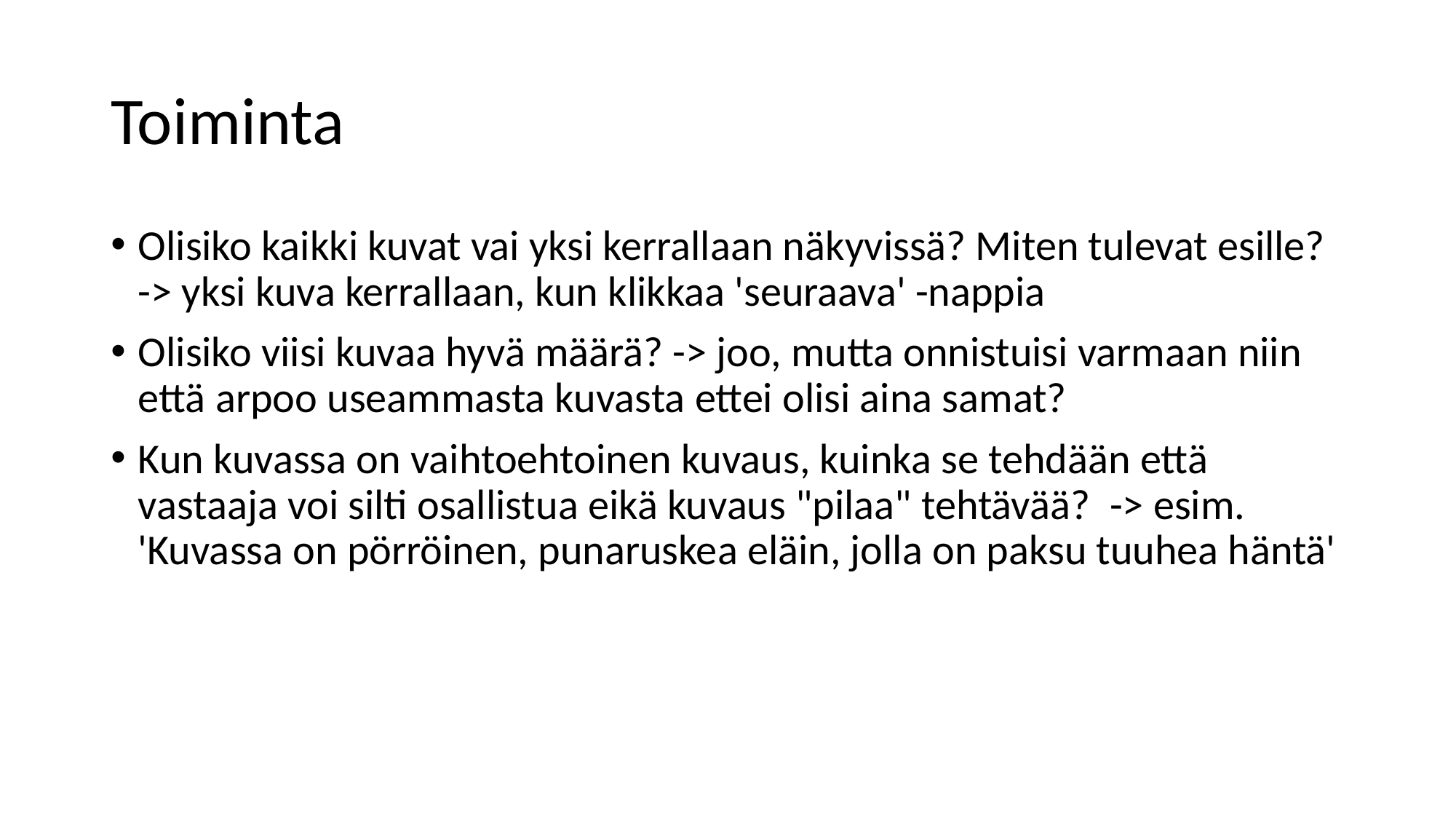

# Toiminta
Olisiko kaikki kuvat vai yksi kerrallaan näkyvissä? Miten tulevat esille? -> yksi kuva kerrallaan, kun klikkaa 'seuraava' -nappia
Olisiko viisi kuvaa hyvä määrä? -> joo, mutta onnistuisi varmaan niin että arpoo useammasta kuvasta ettei olisi aina samat?
Kun kuvassa on vaihtoehtoinen kuvaus, kuinka se tehdään että vastaaja voi silti osallistua eikä kuvaus "pilaa" tehtävää?  -> esim. 'Kuvassa on pörröinen, punaruskea eläin, jolla on paksu tuuhea häntä'